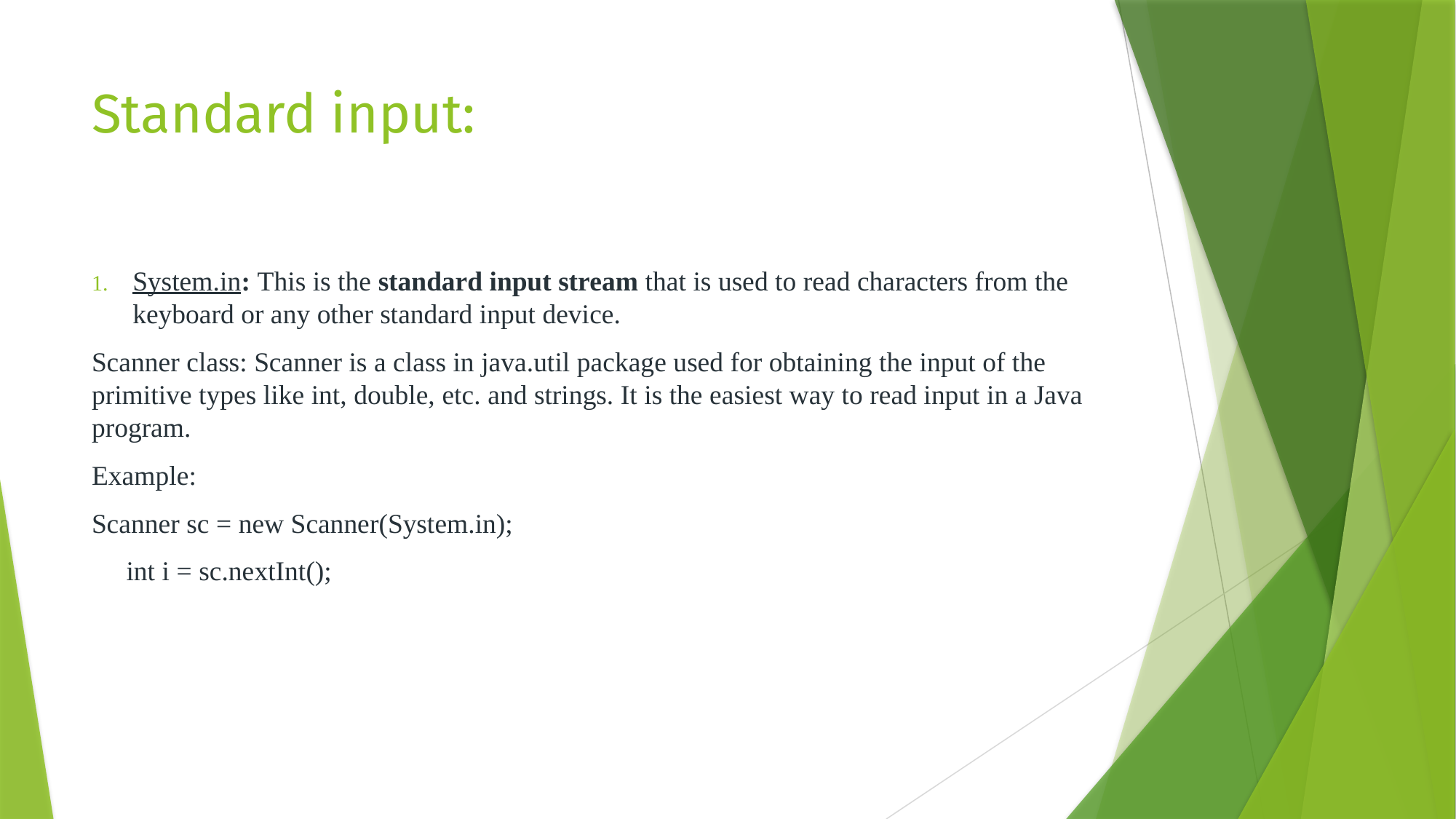

# Standard input:
System.in: This is the standard input stream that is used to read characters from the keyboard or any other standard input device.
Scanner class: Scanner is a class in java.util package used for obtaining the input of the primitive types like int, double, etc. and strings. It is the easiest way to read input in a Java program.
Example:
Scanner sc = new Scanner(System.in);
     int i = sc.nextInt();